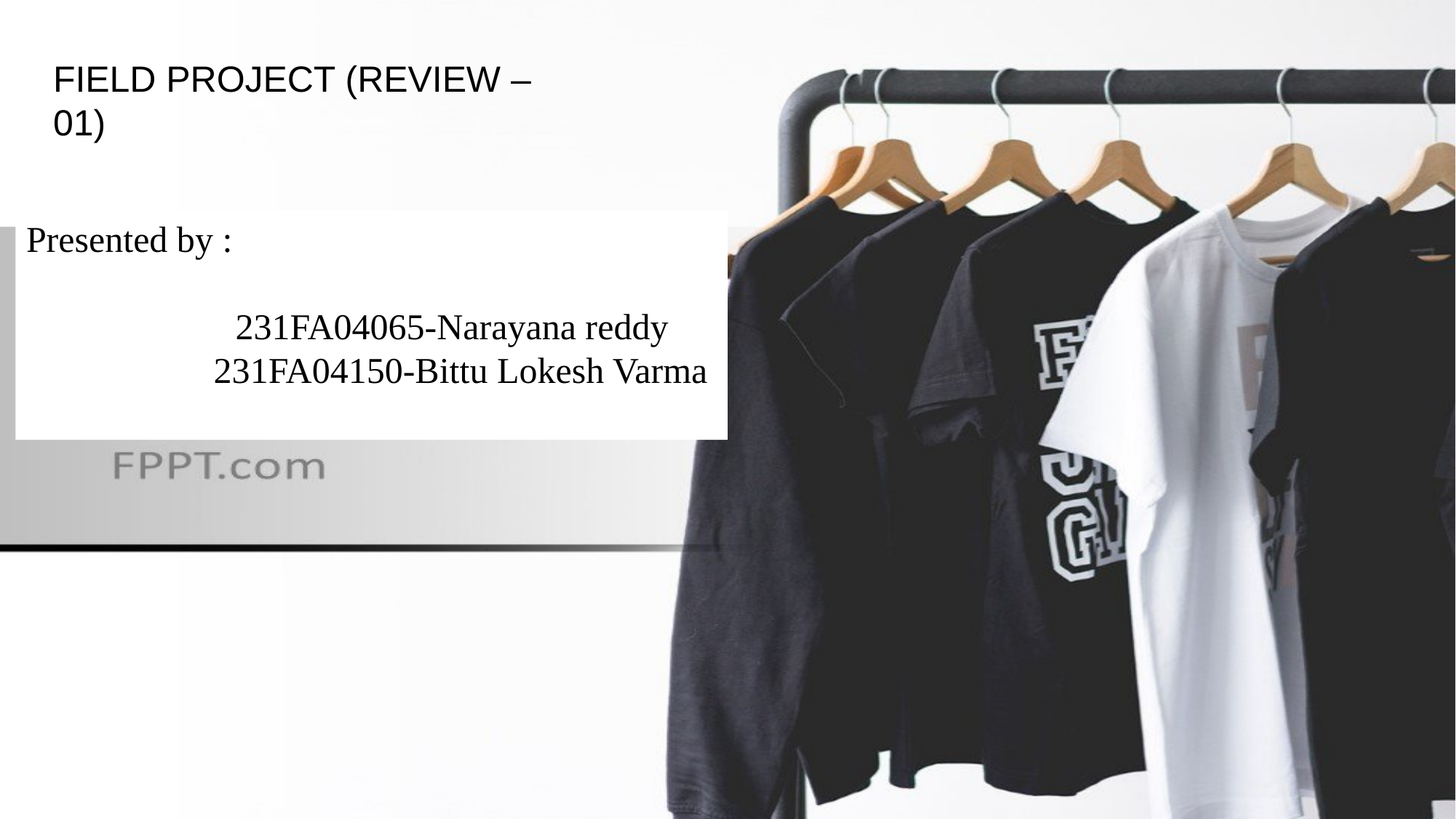

FIELD PROJECT (REVIEW – 01)
Presented by :

                       231FA04065-Narayana reddy
    231FA04150-Bittu Lokesh Varma